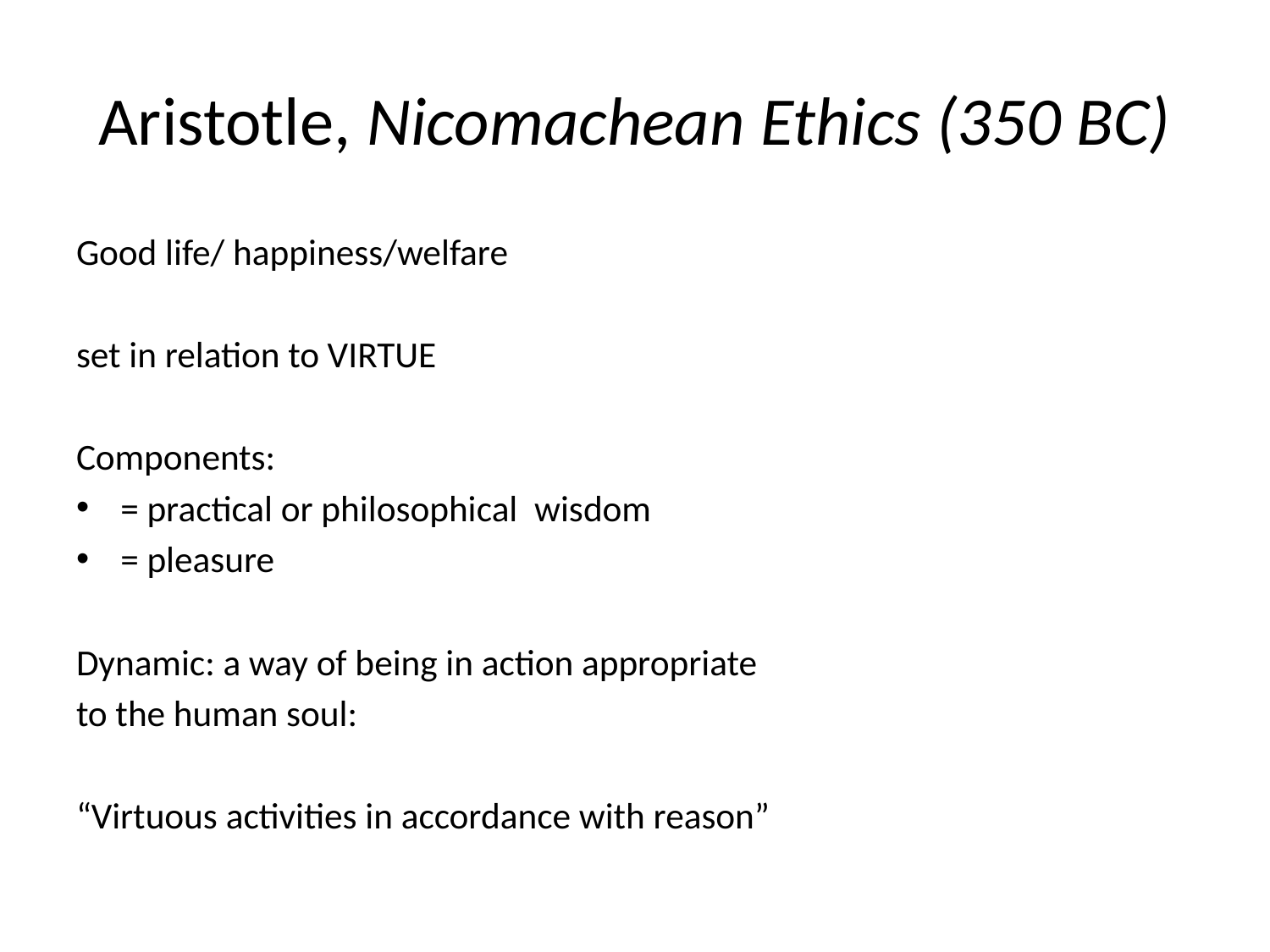

# Aristotle, Nicomachean Ethics (350 BC)
Good life/ happiness/welfare

set in relation to VIRTUE

Components:
= practical or philosophical  wisdom
= pleasure

Dynamic: a way of being in action appropriate
to the human soul:

“Virtuous activities in accordance with reason”